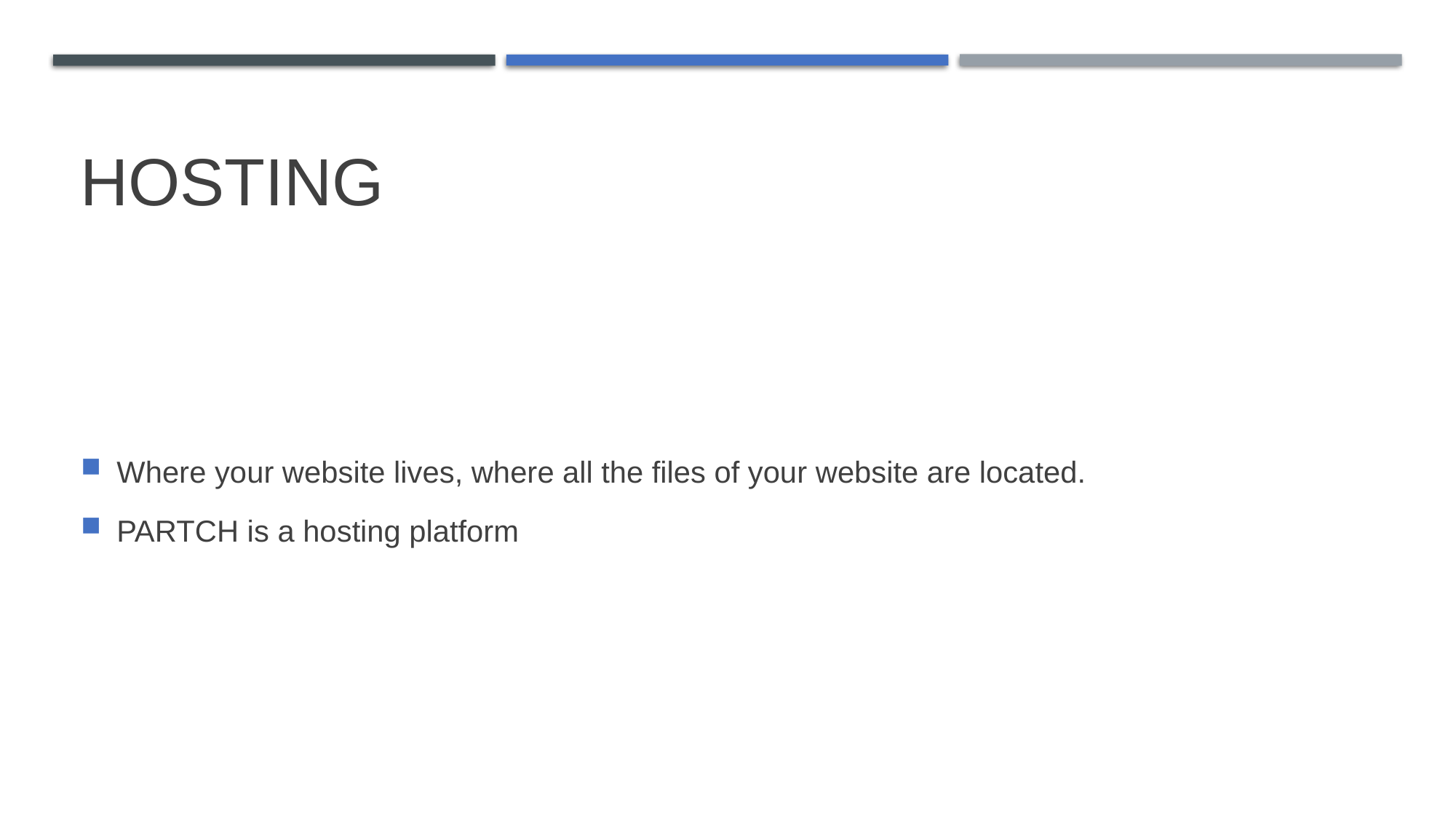

# Hosting
Where your website lives, where all the files of your website are located.
PARTCH is a hosting platform